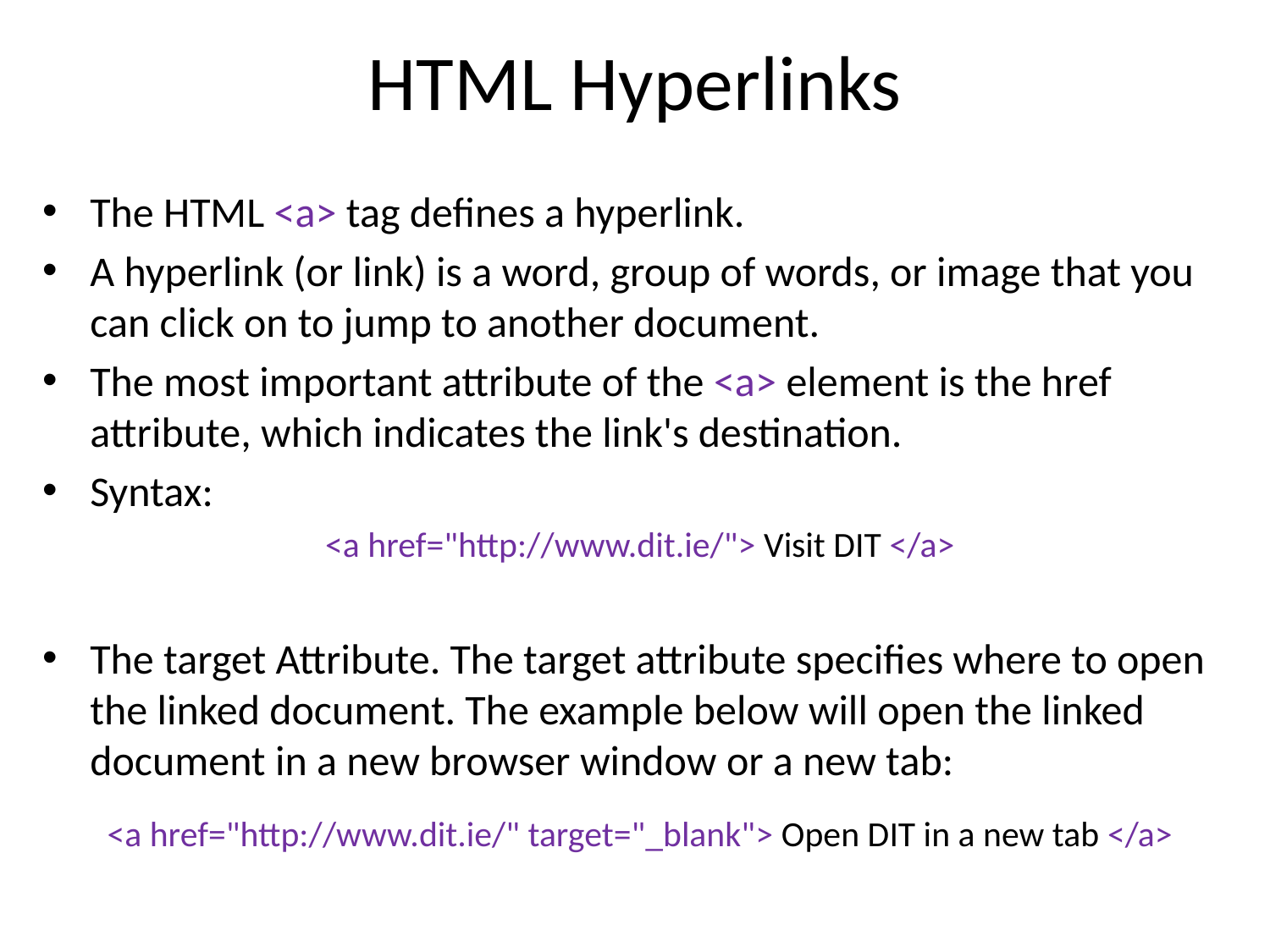

# HTML Hyperlinks
The HTML <a> tag defines a hyperlink.
A hyperlink (or link) is a word, group of words, or image that you can click on to jump to another document.
The most important attribute of the <a> element is the href attribute, which indicates the link's destination.
Syntax:
<a href="http://www.dit.ie/"> Visit DIT </a>

The target Attribute. The target attribute specifies where to open the linked document. The example below will open the linked document in a new browser window or a new tab:

<a href="http://www.dit.ie/" target="_blank"> Open DIT in a new tab </a>